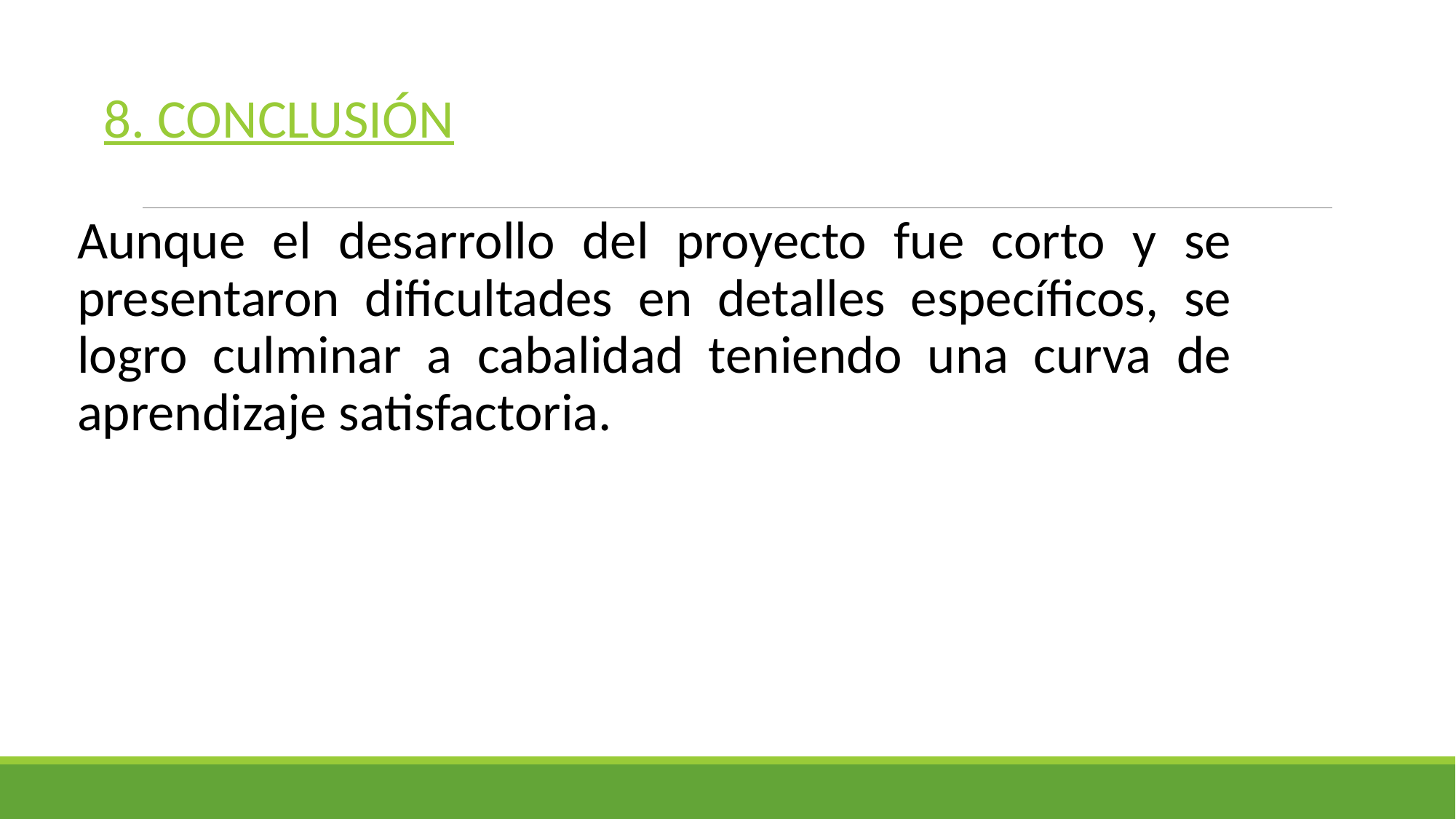

8. CONCLUSIÓN
Aunque el desarrollo del proyecto fue corto y se presentaron dificultades en detalles específicos, se logro culminar a cabalidad teniendo una curva de aprendizaje satisfactoria.